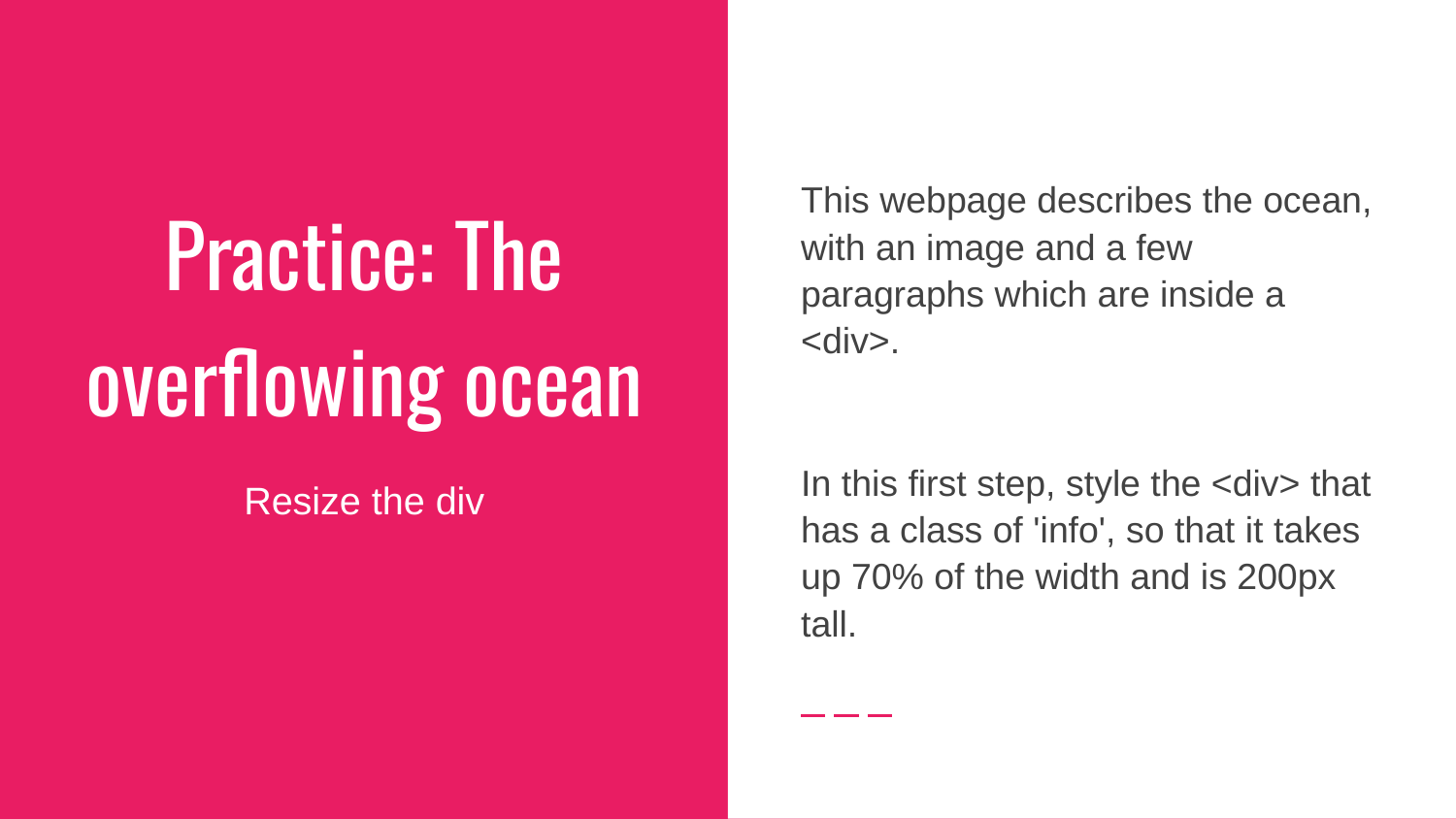

This webpage describes the ocean, with an image and a few paragraphs which are inside a <div>.

In this first step, style the <div> that has a class of 'info', so that it takes up 70% of the width and is 200px tall.
# Practice: The overflowing ocean
Resize the div